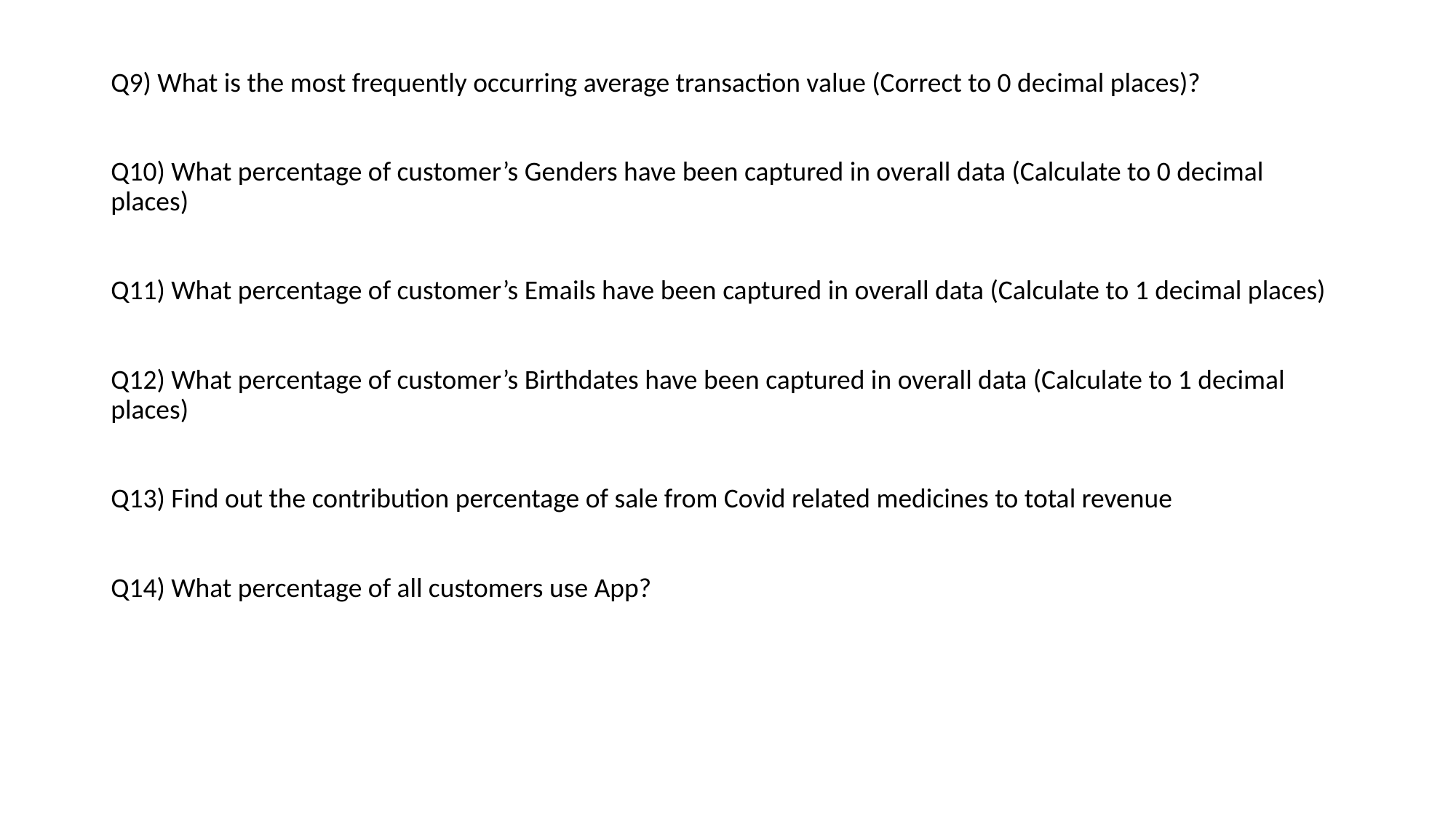

Q9) What is the most frequently occurring average transaction value (Correct to 0 decimal places)?

Q10) What percentage of customer’s Genders have been captured in overall data (Calculate to 0 decimal places)

Q11) What percentage of customer’s Emails have been captured in overall data (Calculate to 1 decimal places)

Q12) What percentage of customer’s Birthdates have been captured in overall data (Calculate to 1 decimal places)

Q13) Find out the contribution percentage of sale from Covid related medicines to total revenue

Q14) What percentage of all customers use App?